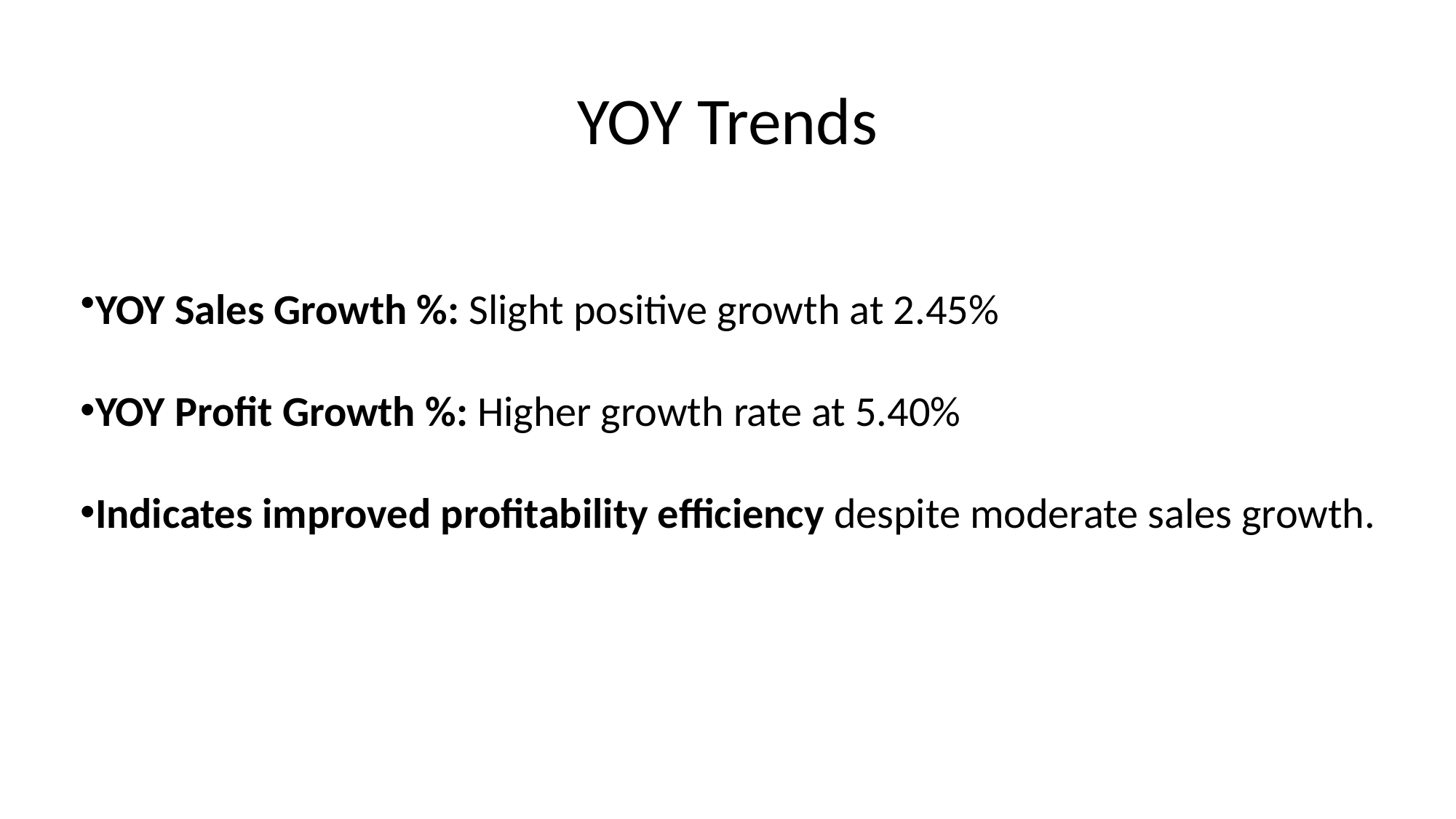

# YOY Trends
YOY Sales Growth %: Slight positive growth at 2.45%

YOY Profit Growth %: Higher growth rate at 5.40%

Indicates improved profitability efficiency despite moderate sales growth.